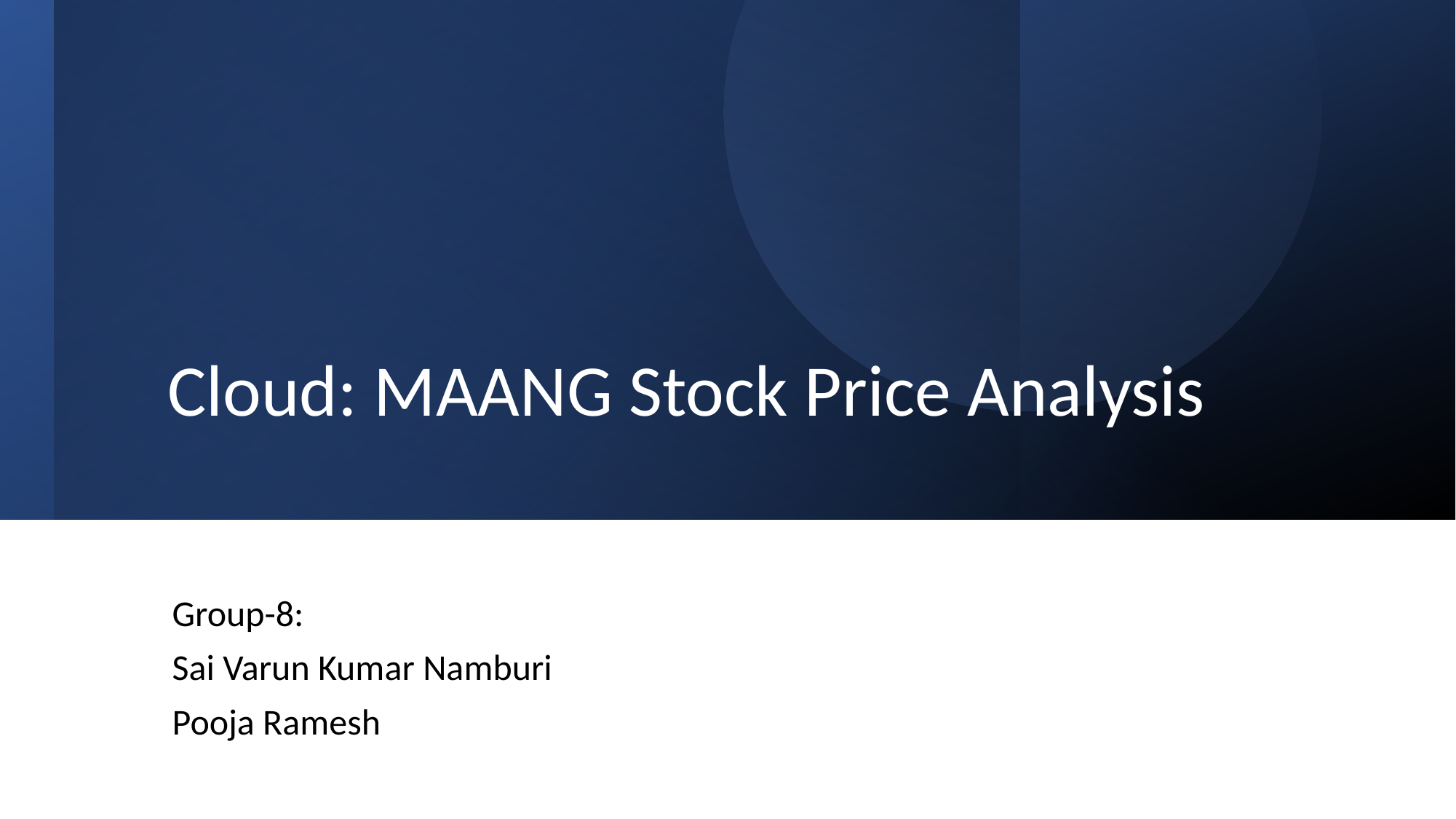

# Cloud: MAANG Stock Price Analysis
Group-8:
Sai Varun Kumar Namburi
Pooja Ramesh